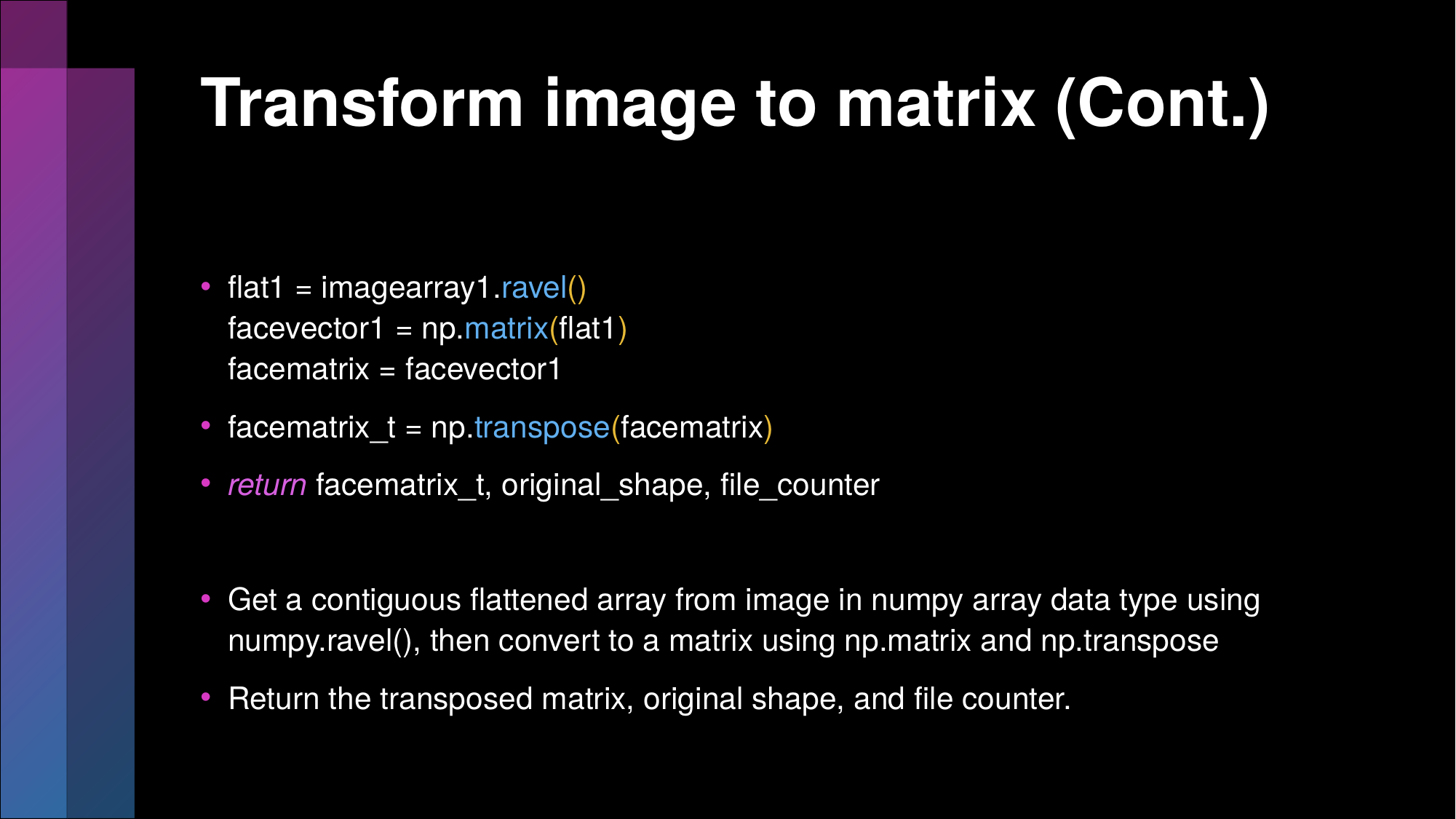

# Transform image to matrix (Cont.)
flat1 = imagearray1.ravel()
facevector1 = np.matrix(flat1)
facematrix = facevector1
facematrix_t = np.transpose(facematrix)
return facematrix_t, original_shape, file_counter

Get a contiguous flattened array from image in numpy array data type using numpy.ravel(), then convert to a matrix using np.matrix and np.transpose
Return the transposed matrix, original shape, and file counter.